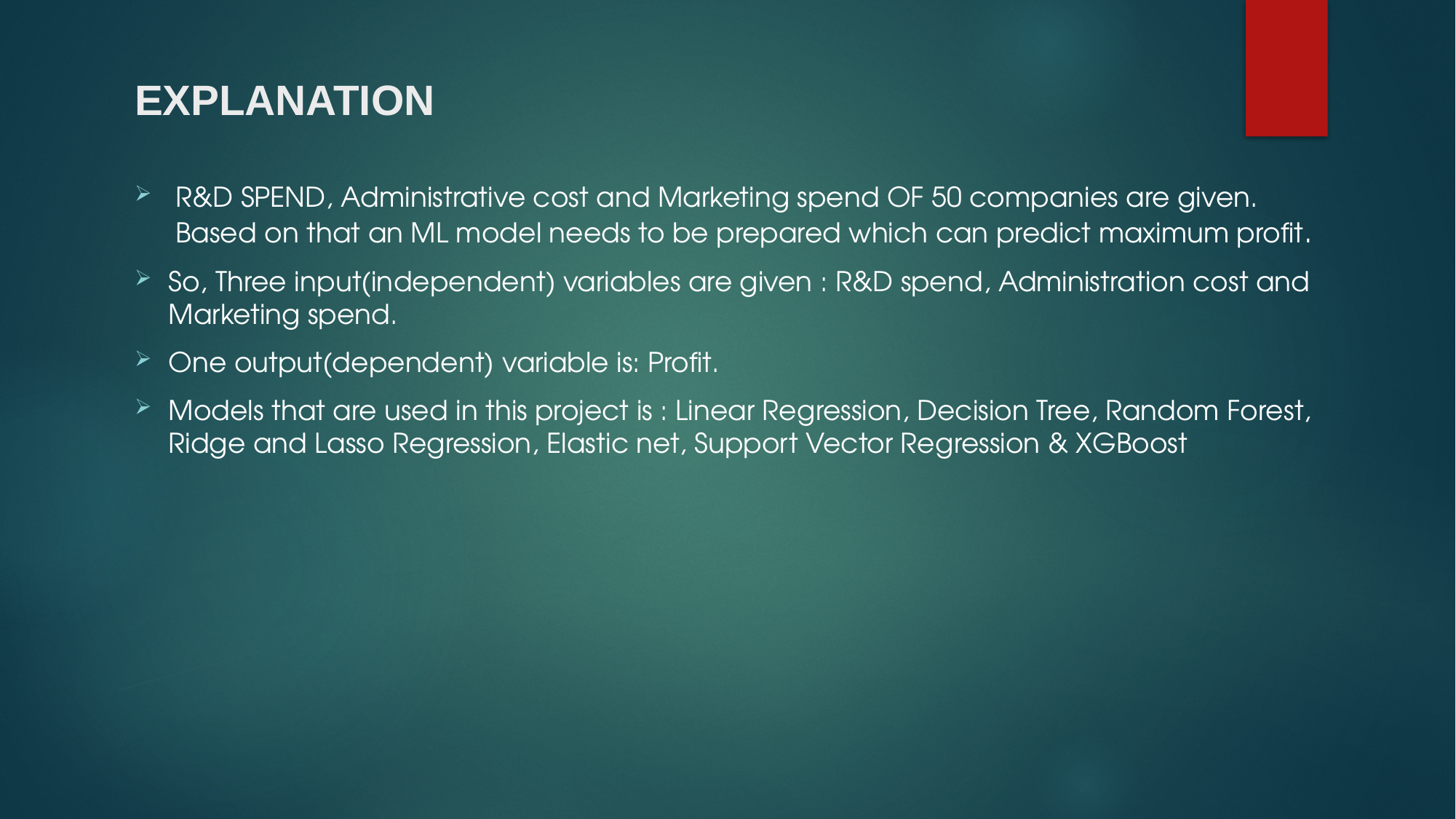

# EXPLANATION
R&D SPEND, Administrative cost and Marketing spend OF 50 companies are given. Based on that an ML model needs to be prepared which can predict maximum profit.
So, Three input(independent) variables are given : R&D spend, Administration cost and Marketing spend.
One output(dependent) variable is: Profit.
Models that are used in this project is : Linear Regression, Decision Tree, Random Forest, Ridge and Lasso Regression, Elastic net, Support Vector Regression & XGBoost